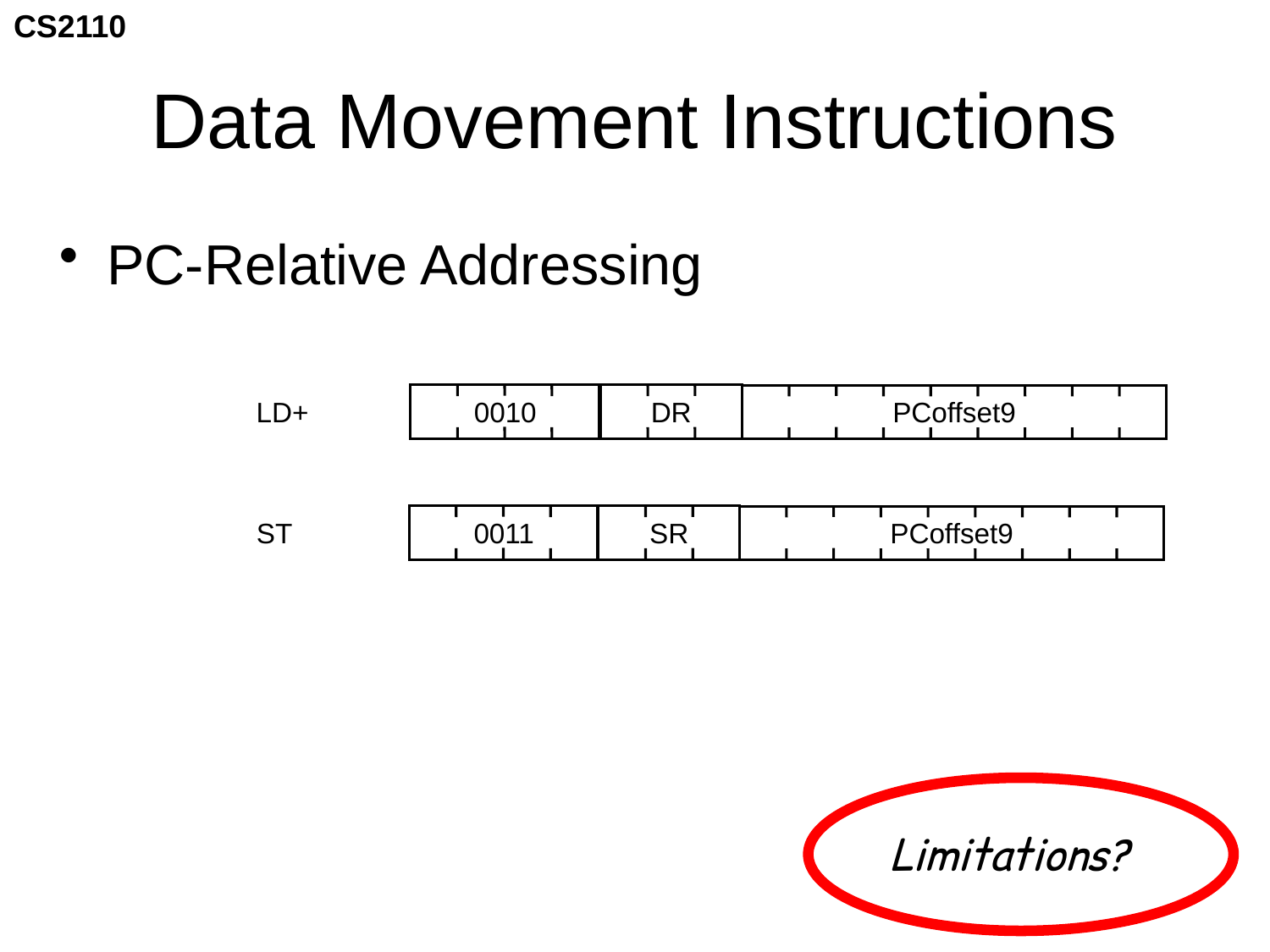

# Data Movement Instructions
PC-Relative Addressing

LD+
0010
DR
PCoffset9

ST
0011
SR
PCoffset9

Limitations?